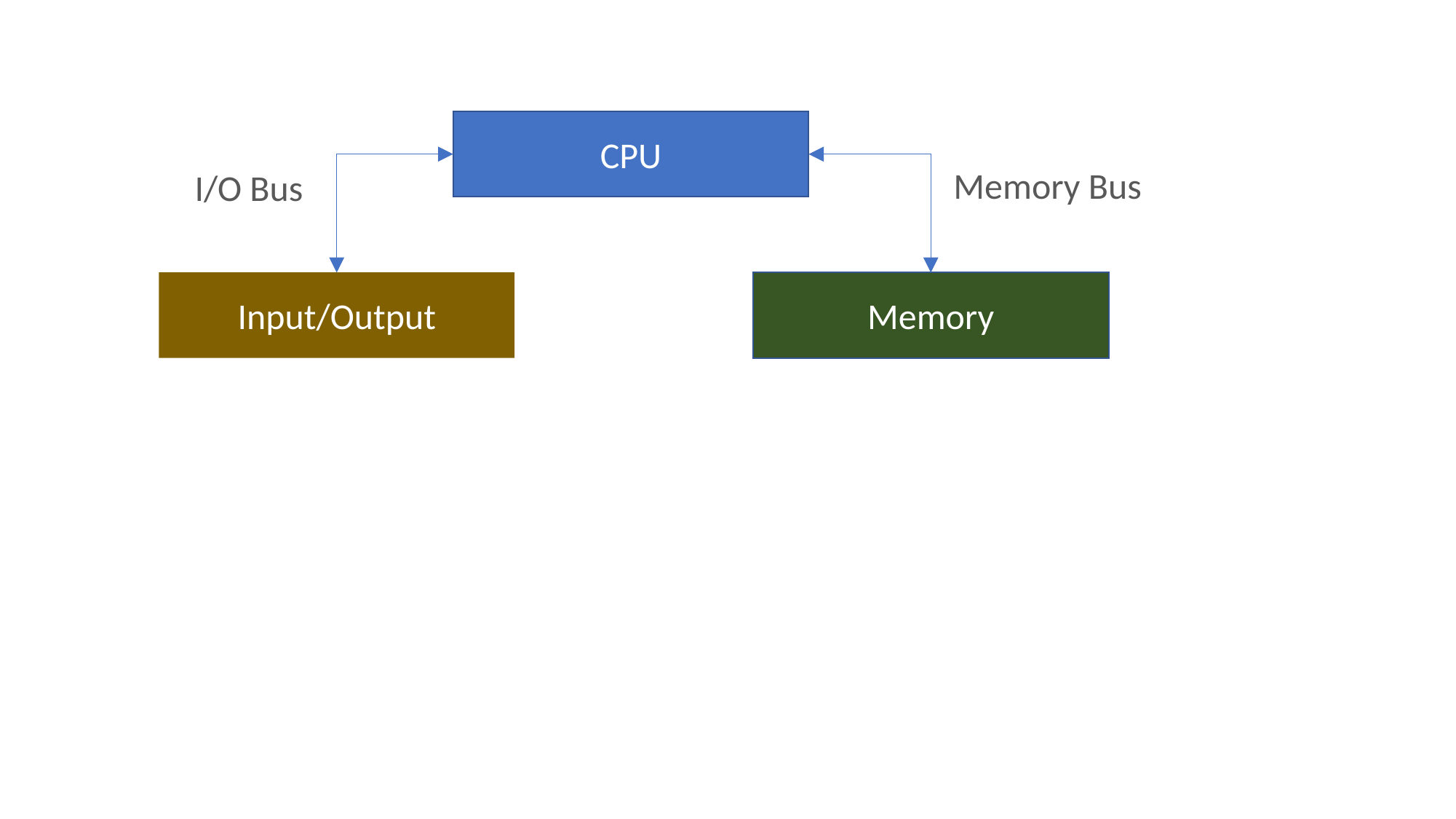

CPU
Memory Bus
I/O Bus
Memory
Input/Output